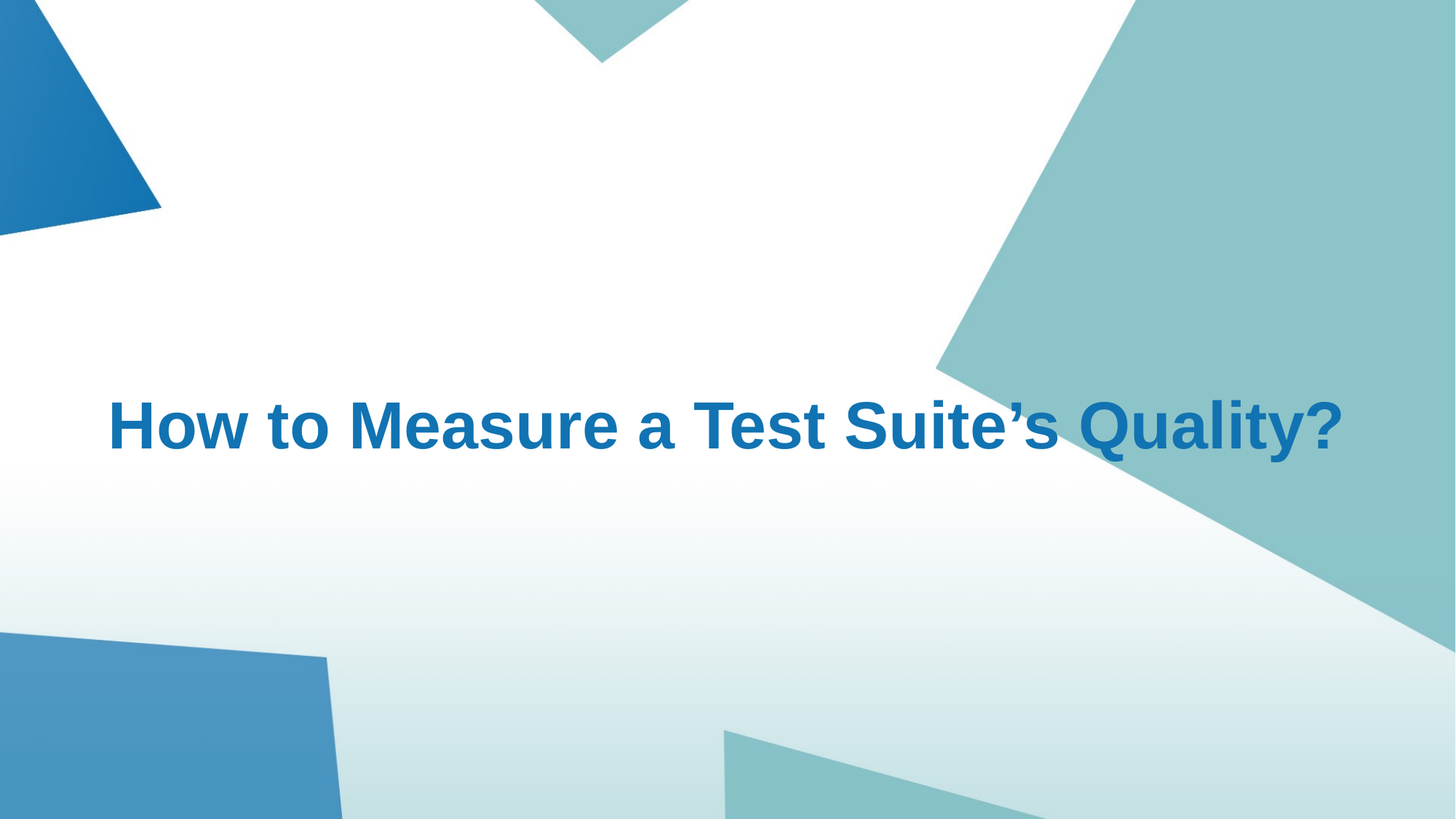

# How to Measure a Test Suite’s Quality?